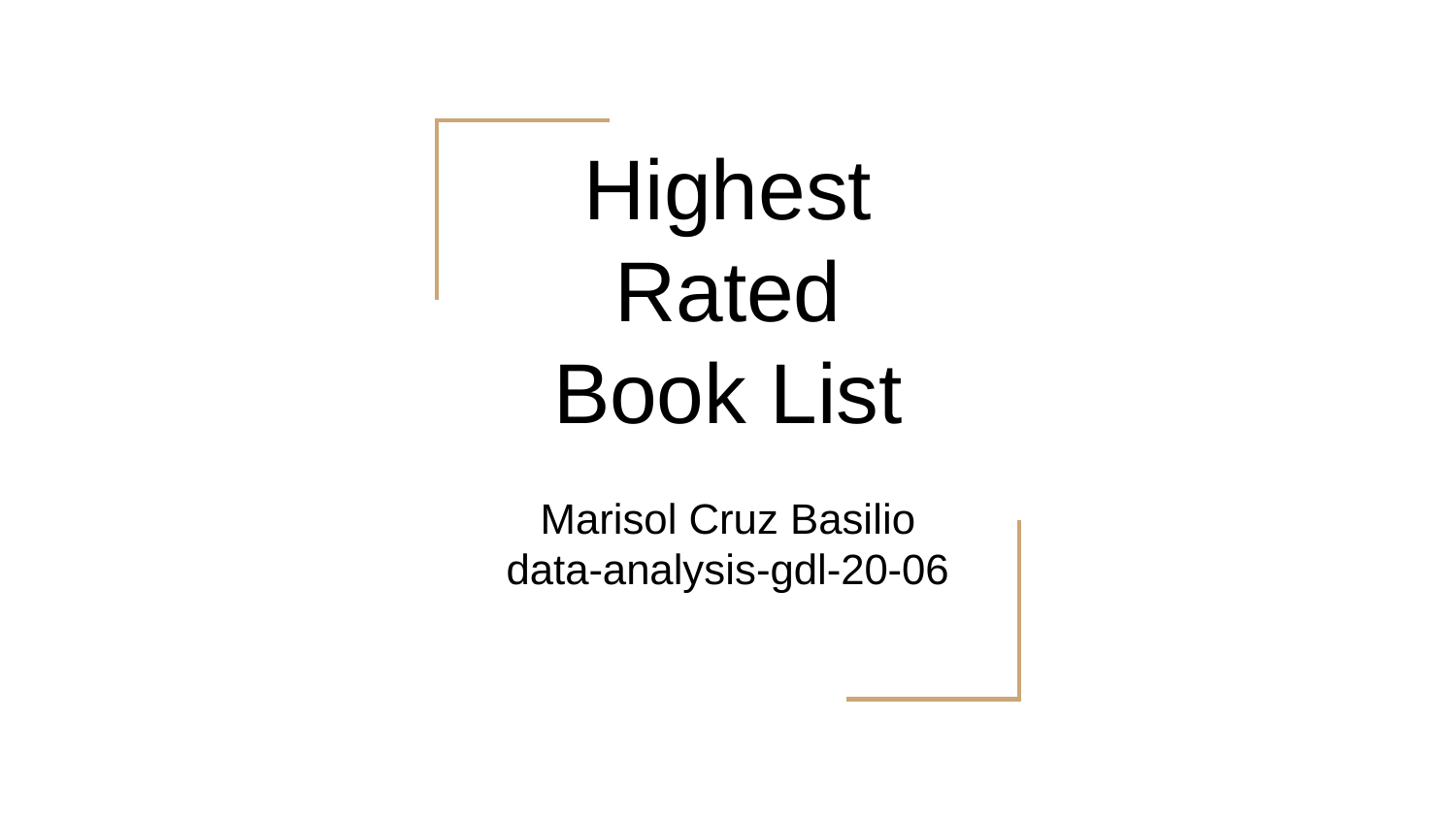

# Highest Rated
Book List
Marisol Cruz Basilio
data-analysis-gdl-20-06